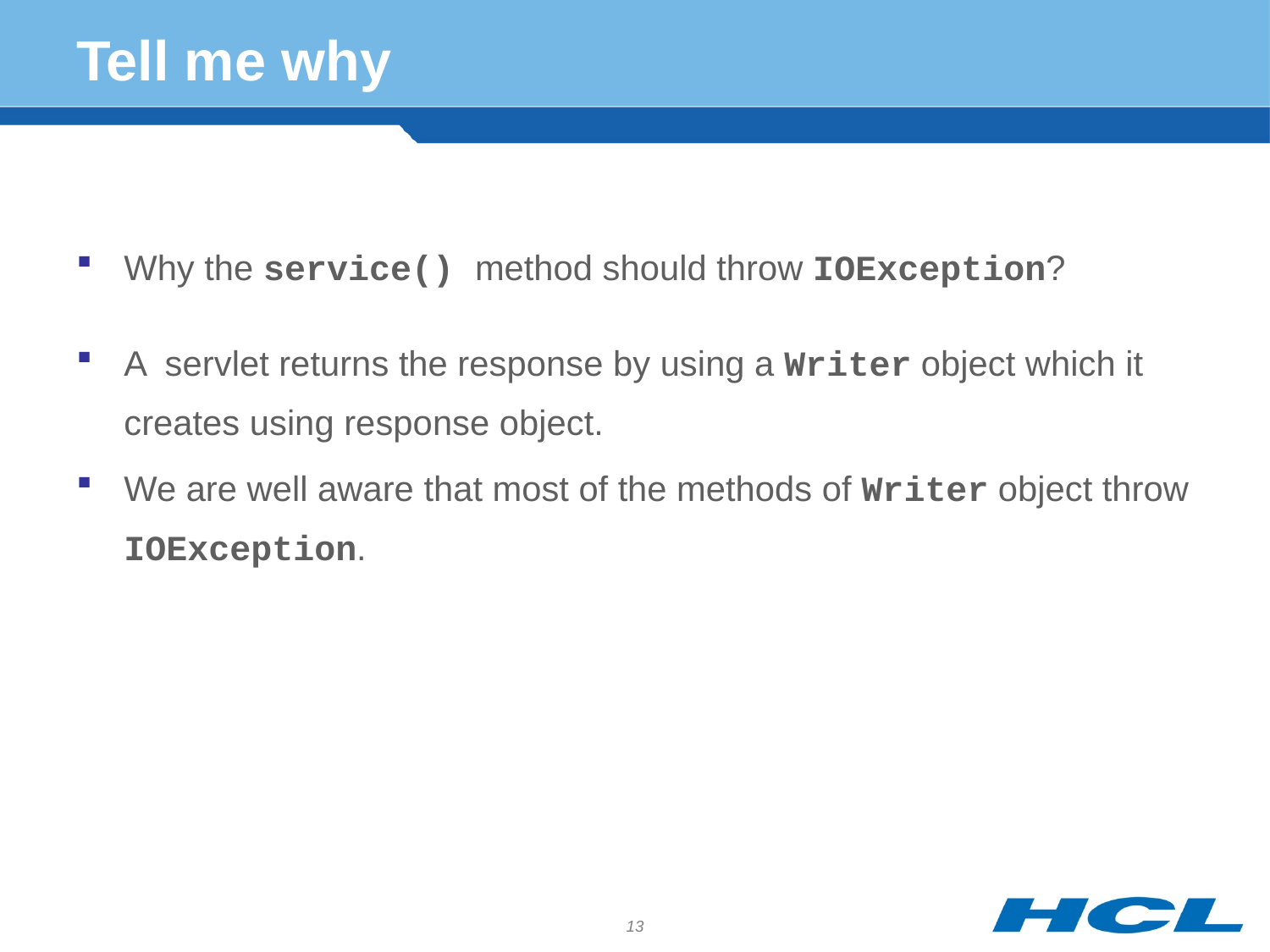

# Tell me why
Why the service() method should throw IOException?

A  servlet returns the response by using a Writer object which it creates using response object.
We are well aware that most of the methods of Writer object throw IOException.

13